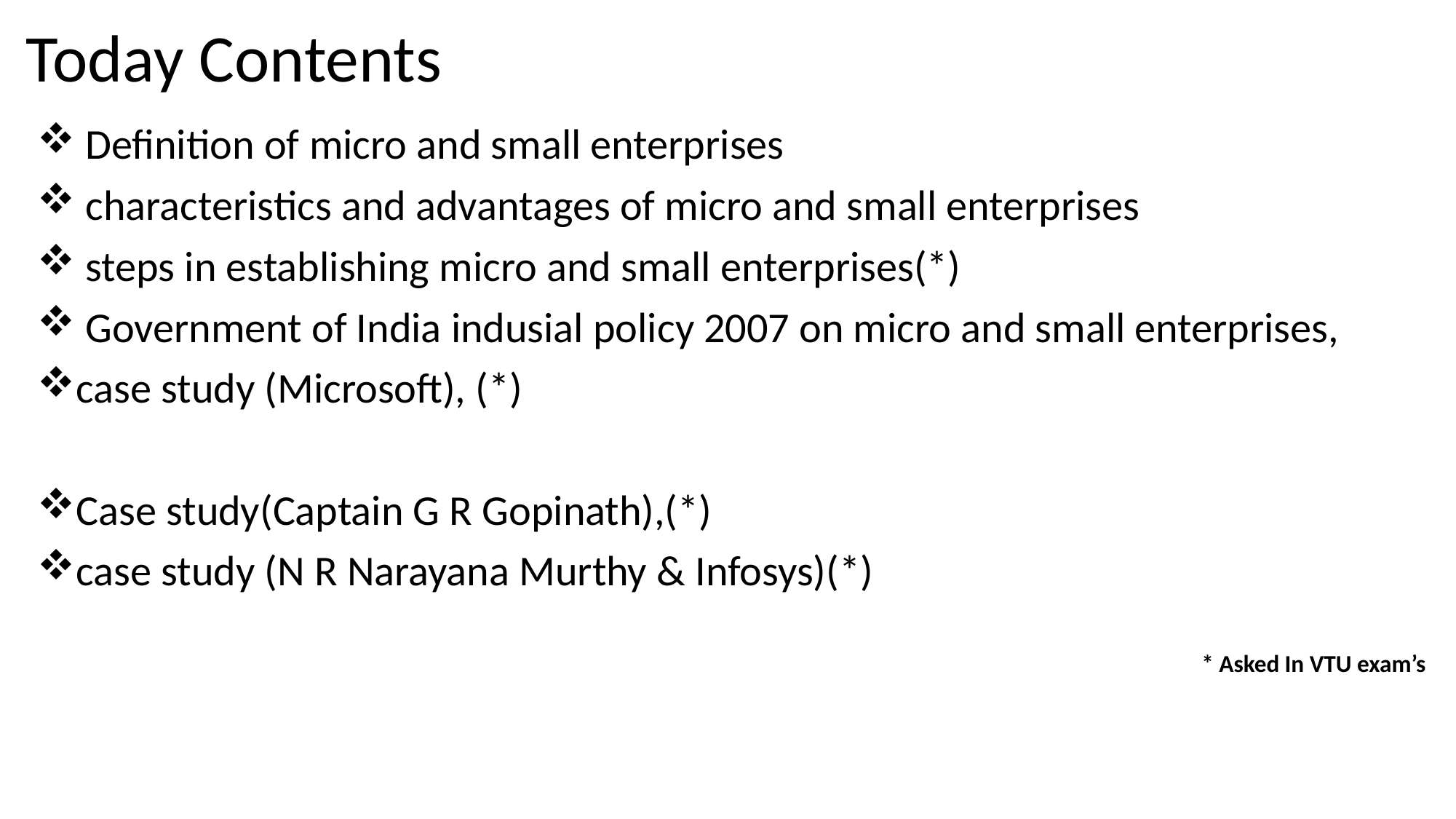

# Today Contents
 Definition of micro and small enterprises
 characteristics and advantages of micro and small enterprises
 steps in establishing micro and small enterprises(*)
 Government of India indusial policy 2007 on micro and small enterprises,
case study (Microsoft), (*)

Case study(Captain G R Gopinath),(*)
case study (N R Narayana Murthy & Infosys)(*)

* Asked In VTU exam’s